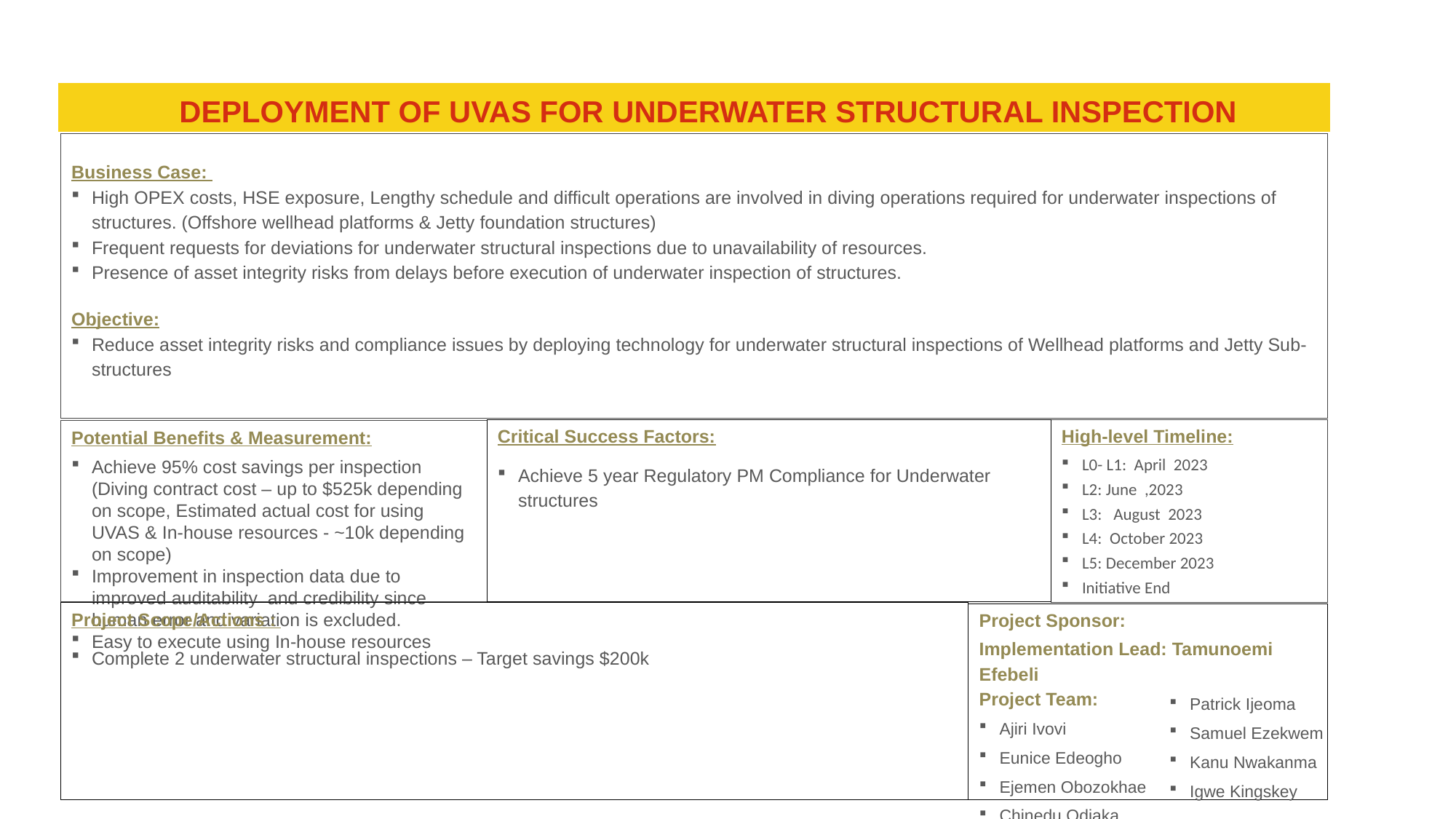

# DEPLOYMENT OF UVAS FOR UNDERWATER STRUCTURAL INSPECTION

Business Case:
High OPEX costs, HSE exposure, Lengthy schedule and difficult operations are involved in diving operations required for underwater inspections of structures. (Offshore wellhead platforms & Jetty foundation structures)
Frequent requests for deviations for underwater structural inspections due to unavailability of resources.
Presence of asset integrity risks from delays before execution of underwater inspection of structures.

Objective:
Reduce asset integrity risks and compliance issues by deploying technology for underwater structural inspections of Wellhead platforms and Jetty Sub-structures
High-level Timeline:
L0- L1:  April  2023
L2: June  ,2023
L3:   August  2023
L4:  October 2023
L5: December 2023
Initiative End

Critical Success Factors:
Achieve 5 year Regulatory PM Compliance for Underwater structures

Potential Benefits & Measurement:
Achieve 95% cost savings per inspection (Diving contract cost – up to $525k depending on scope, Estimated actual cost for using UVAS & In-house resources - ~10k depending on scope)
Improvement in inspection data due to improved auditability  and credibility since human error and variation is excluded.
Easy to execute using In-house resources
Project Scope/Actions :
Complete 2 underwater structural inspections – Target savings $200k
Project Sponsor:
Implementation Lead: Tamunoemi Efebeli
Project Team:
Ajiri Ivovi
Eunice Edeogho
Ejemen Obozokhae
Chinedu Odiaka
Vitalis Mbachu

Patrick Ijeoma
Samuel Ezekwem
Kanu Nwakanma
Igwe Kingskey